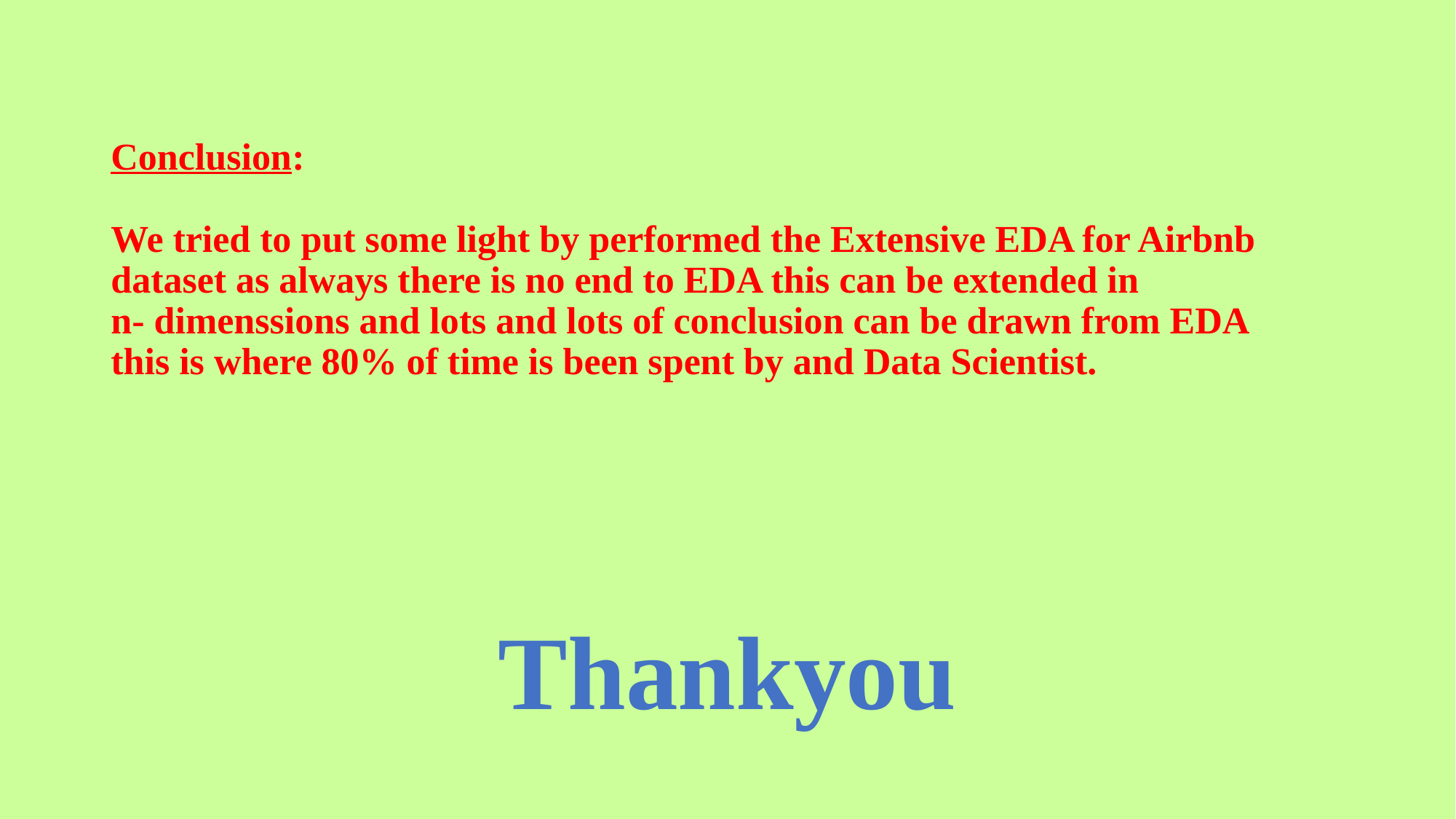

# Conclusion: We tried to put some light by performed the Extensive EDA for Airbnb dataset as always there is no end to EDA this can be extended in n- dimenssions and lots and lots of conclusion can be drawn from EDA this is where 80% of time is been spent by and Data Scientist.
Thankyou